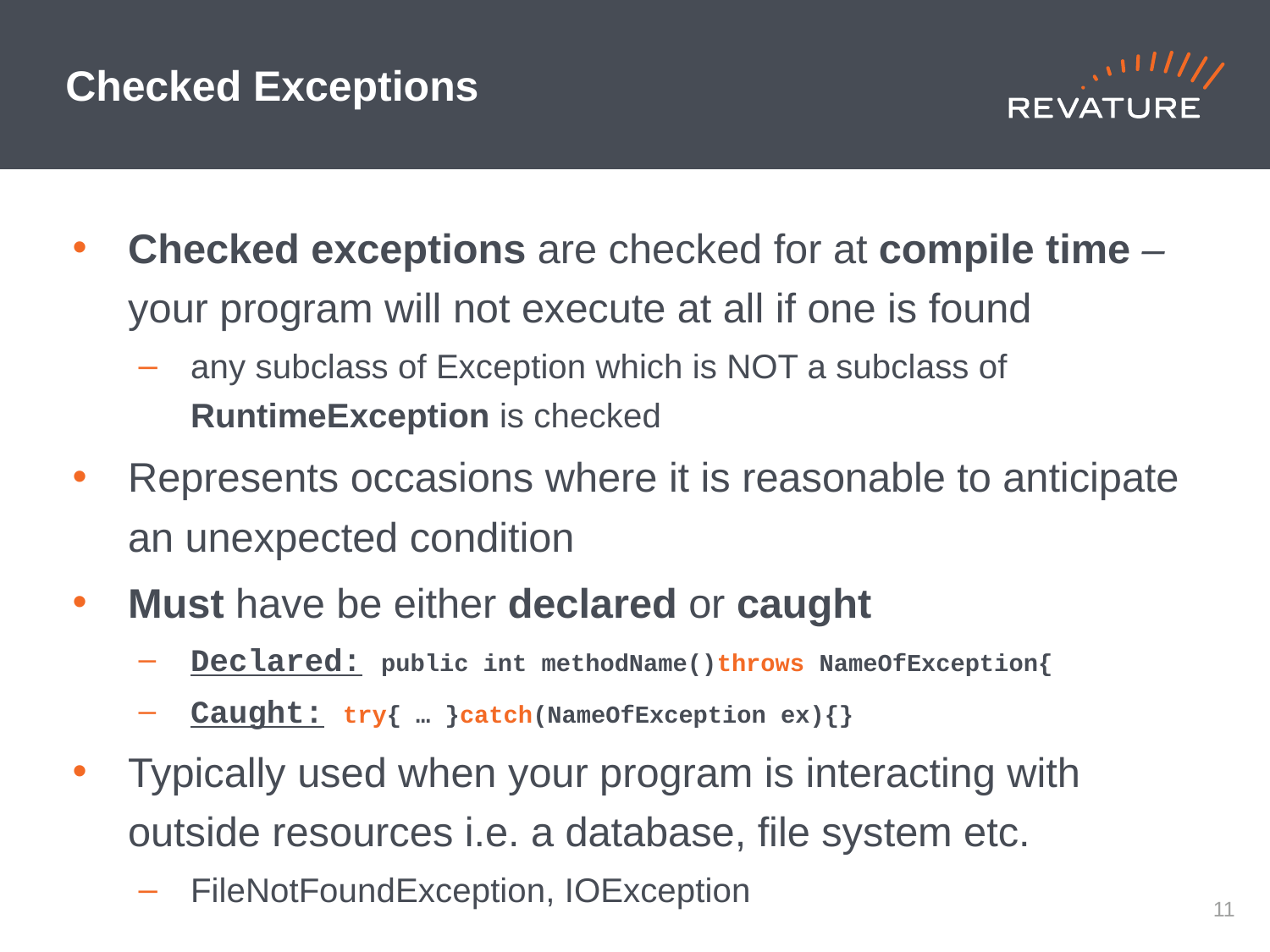

# Checked Exceptions
Checked exceptions are checked for at compile time – your program will not execute at all if one is found
any subclass of Exception which is NOT a subclass of RuntimeException is checked
Represents occasions where it is reasonable to anticipate an unexpected condition
Must have be either declared or caught
Declared: public int methodName()throws NameOfException{
Caught: try{ … }catch(NameOfException ex){}
Typically used when your program is interacting with outside resources i.e. a database, file system etc.
FileNotFoundException, IOException

11